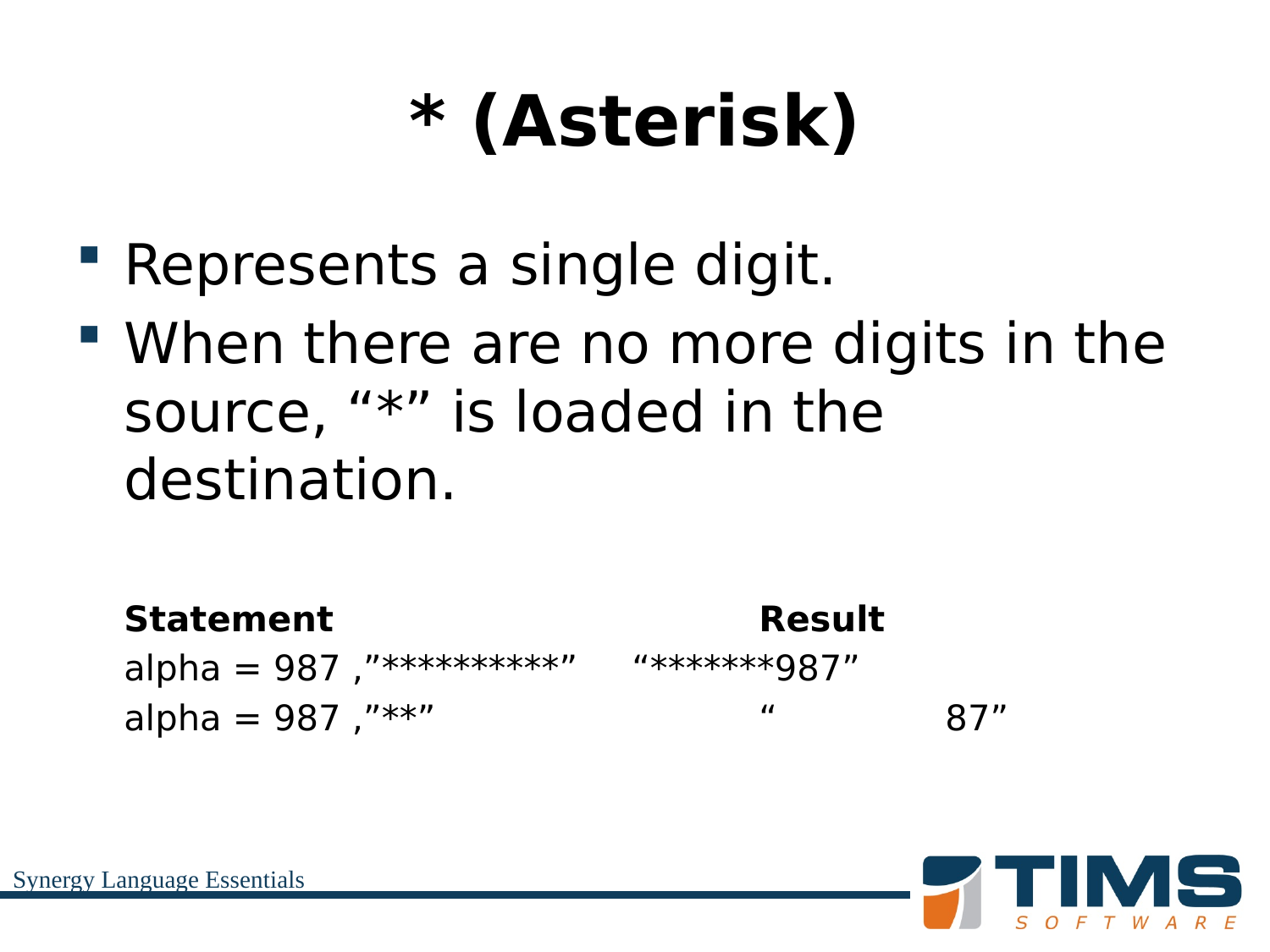

# * (Asterisk)
Represents a single digit.
When there are no more digits in the source, “*” is loaded in the destination.

	Statement				Result
	alpha = 987 ,”**********”	“*******987”
	alpha = 987 ,”**”			“               87”
Synergy Language Essentials